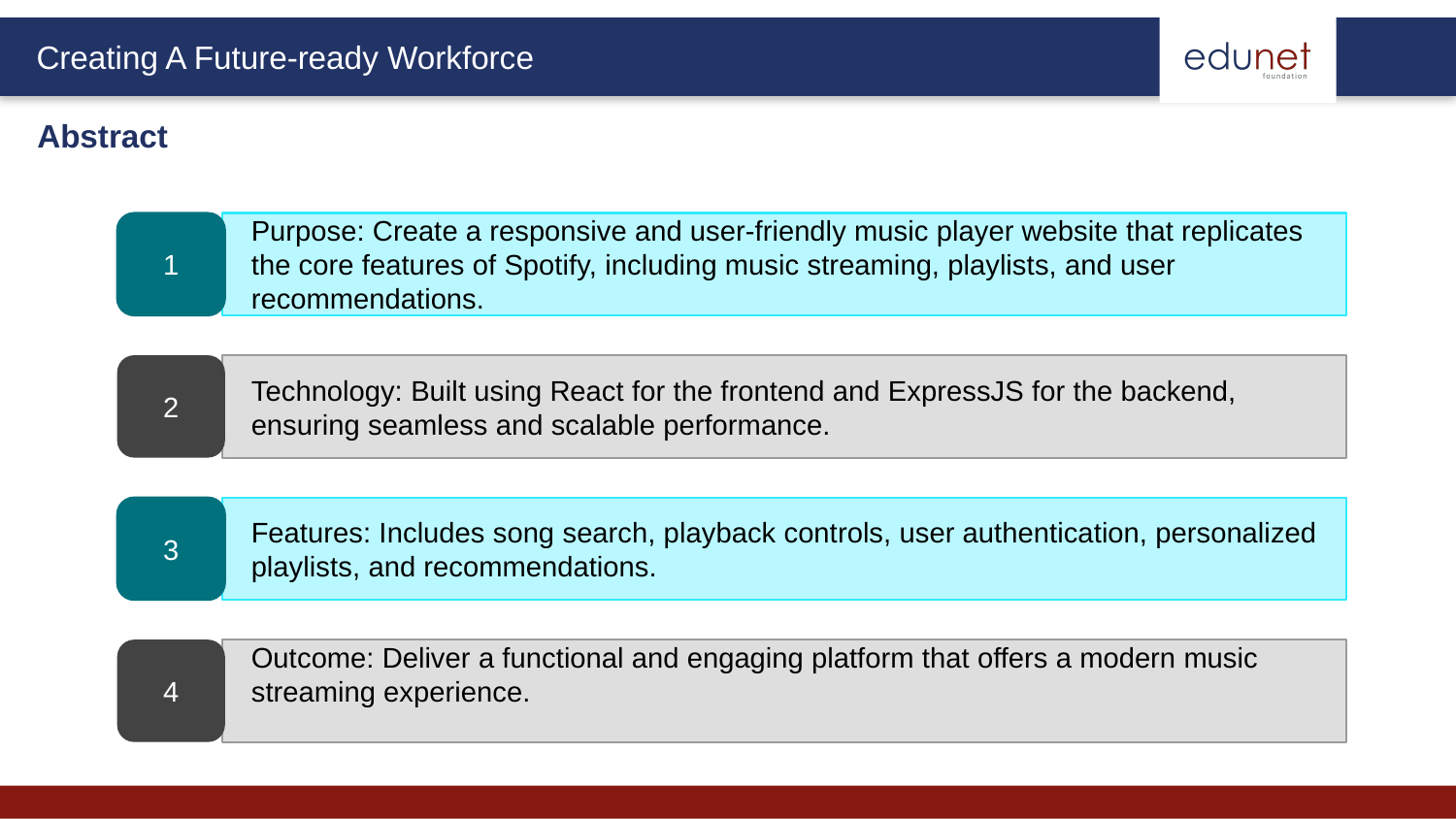

Abstract
1
Purpose: Create a responsive and user-friendly music player website that replicates the core features of Spotify, including music streaming, playlists, and user recommendations.
2
Technology: Built using React for the frontend and ExpressJS for the backend, ensuring seamless and scalable performance.
3
Features: Includes song search, playback controls, user authentication, personalized playlists, and recommendations.
4
Outcome: Deliver a functional and engaging platform that offers a modern music streaming experience.